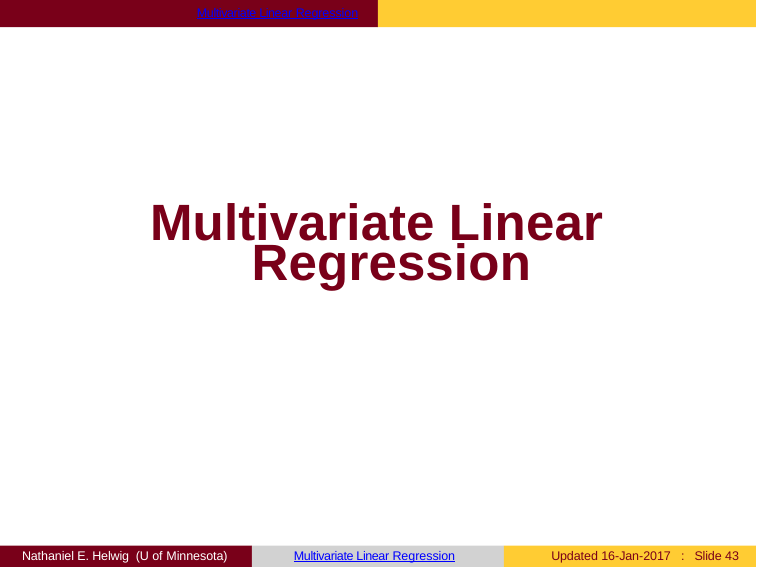

Multivariate Linear Regression
# Multivariate Linear  Regression

Nathaniel E. Helwig  (U of Minnesota)
Multivariate Linear Regression
Updated 16-Jan-2017   :   Slide 43